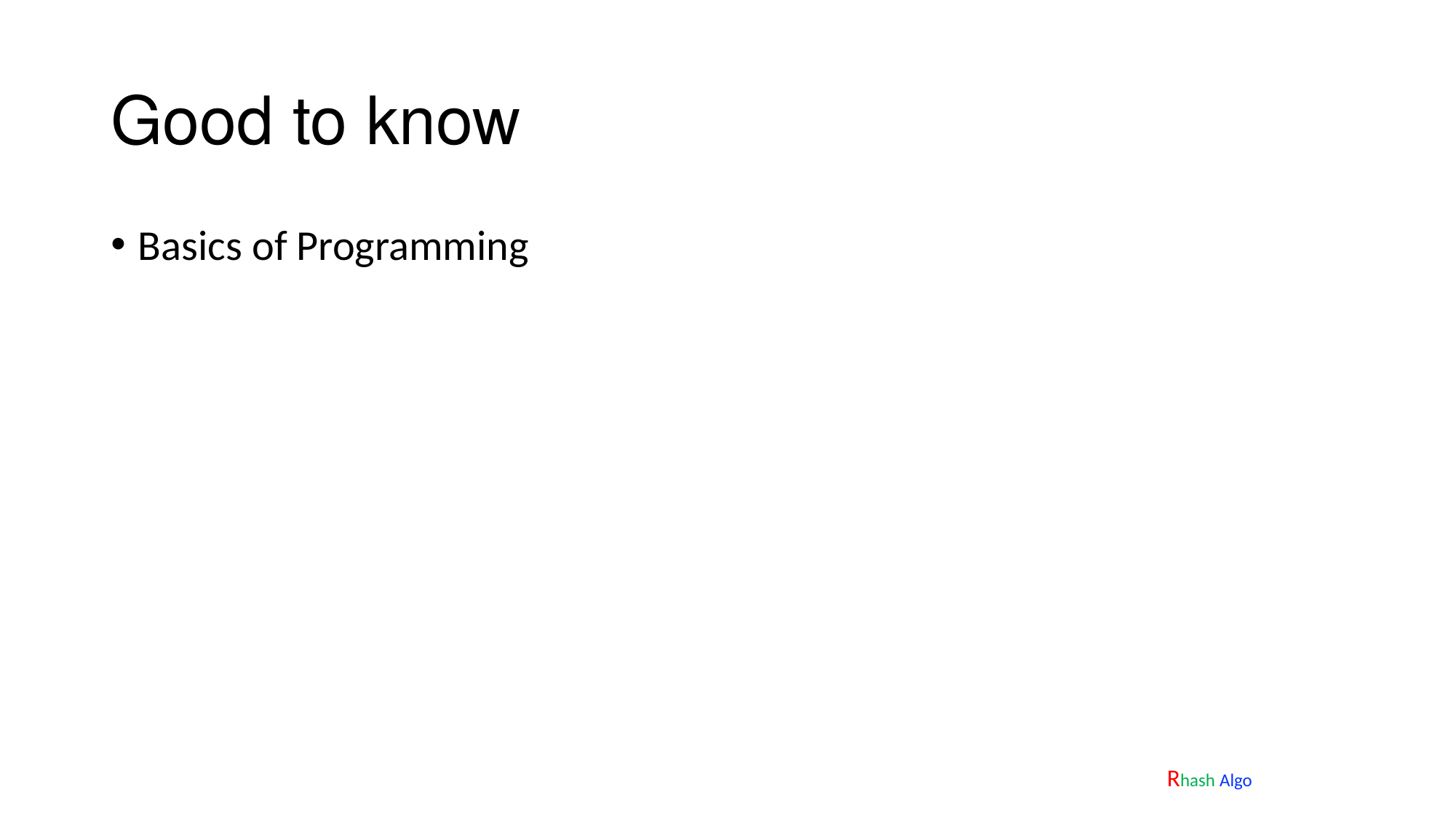

# Good to know
Basics of Programming

Rhash Algo